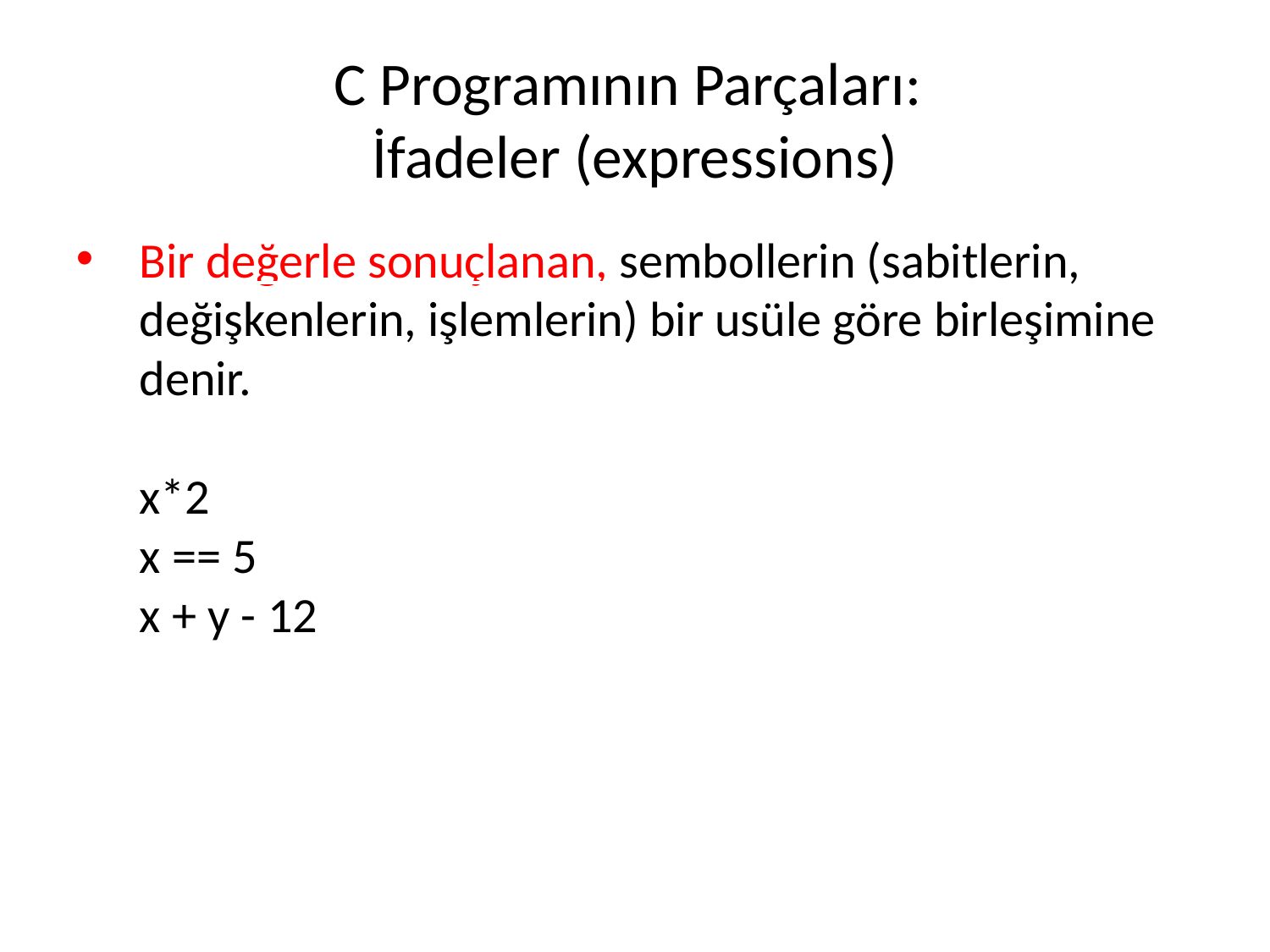

C Programının Parçaları:
İfadeler (expressions)
Bir değerle sonuçlanan, sembollerin (sabitlerin, değişkenlerin, işlemlerin) bir usüle göre birleşimine denir.

x*2
x == 5
x + y - 12